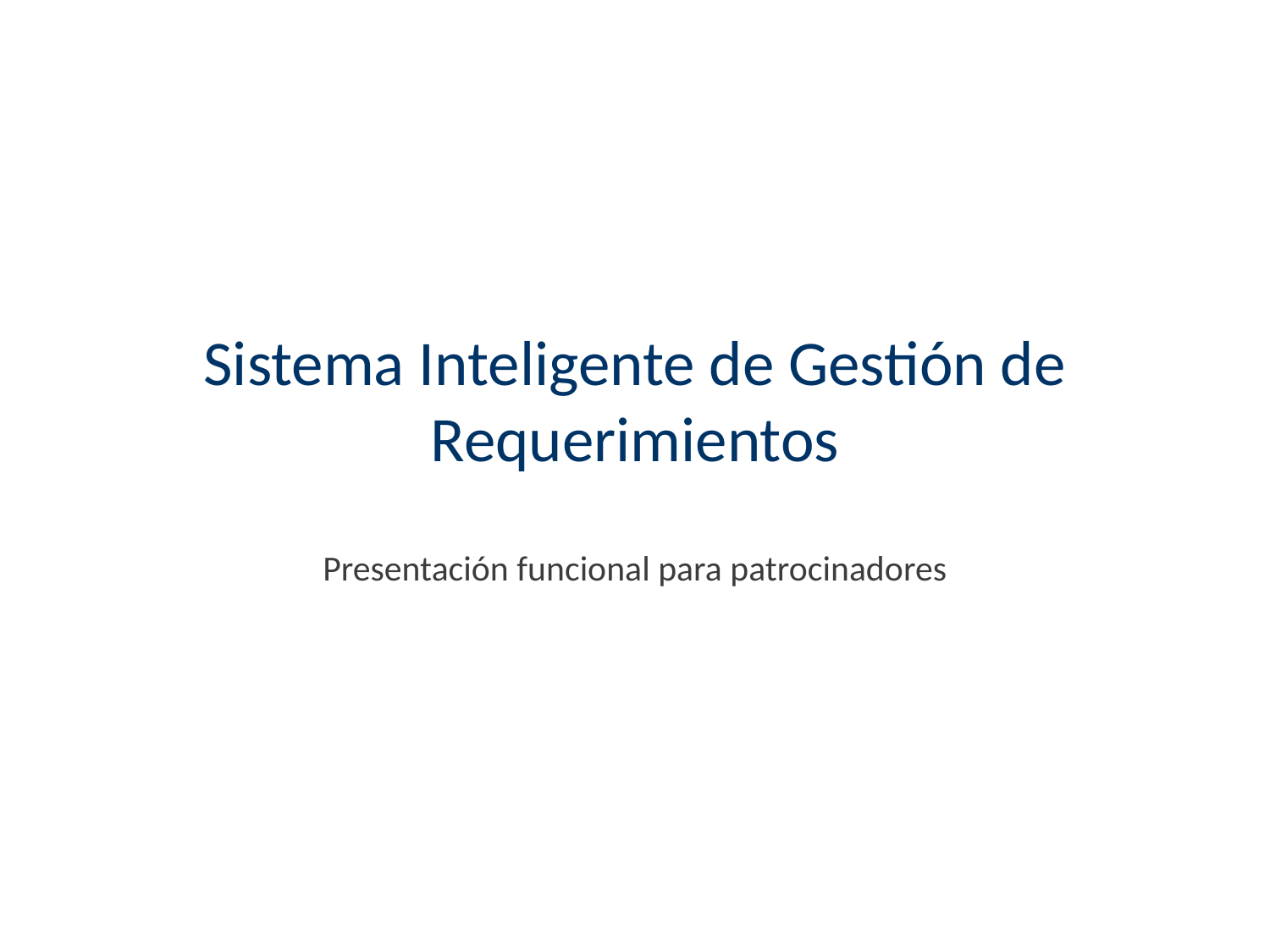

# Sistema Inteligente de Gestión de Requerimientos
Presentación funcional para patrocinadores